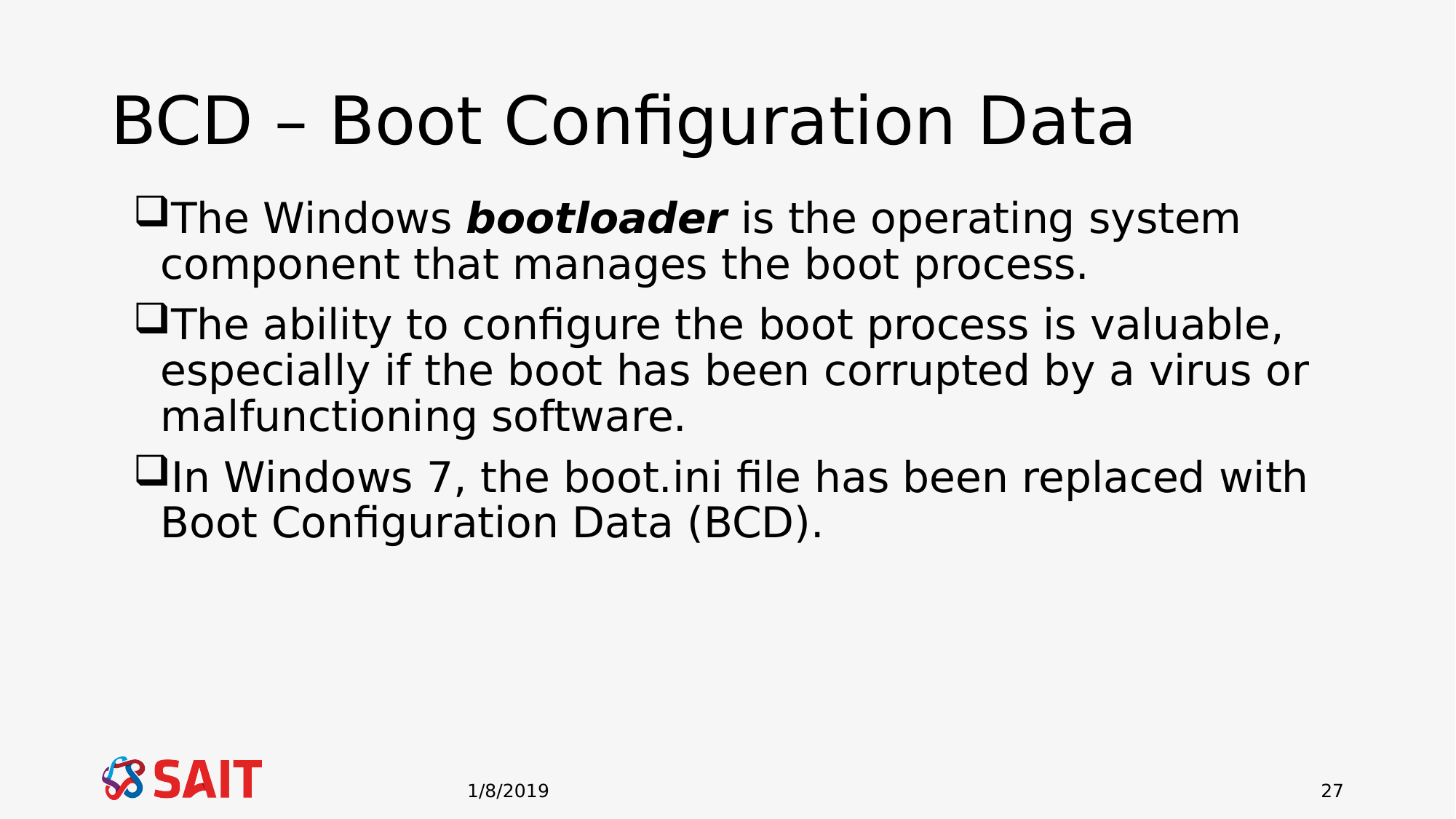

# BCD – Boot Configuration Data
The Windows bootloader is the operating system component that manages the boot process.
The ability to configure the boot process is valuable, especially if the boot has been corrupted by a virus or malfunctioning software.
In Windows 7, the boot.ini file has been replaced with Boot Configuration Data (BCD).
1/8/2019
27